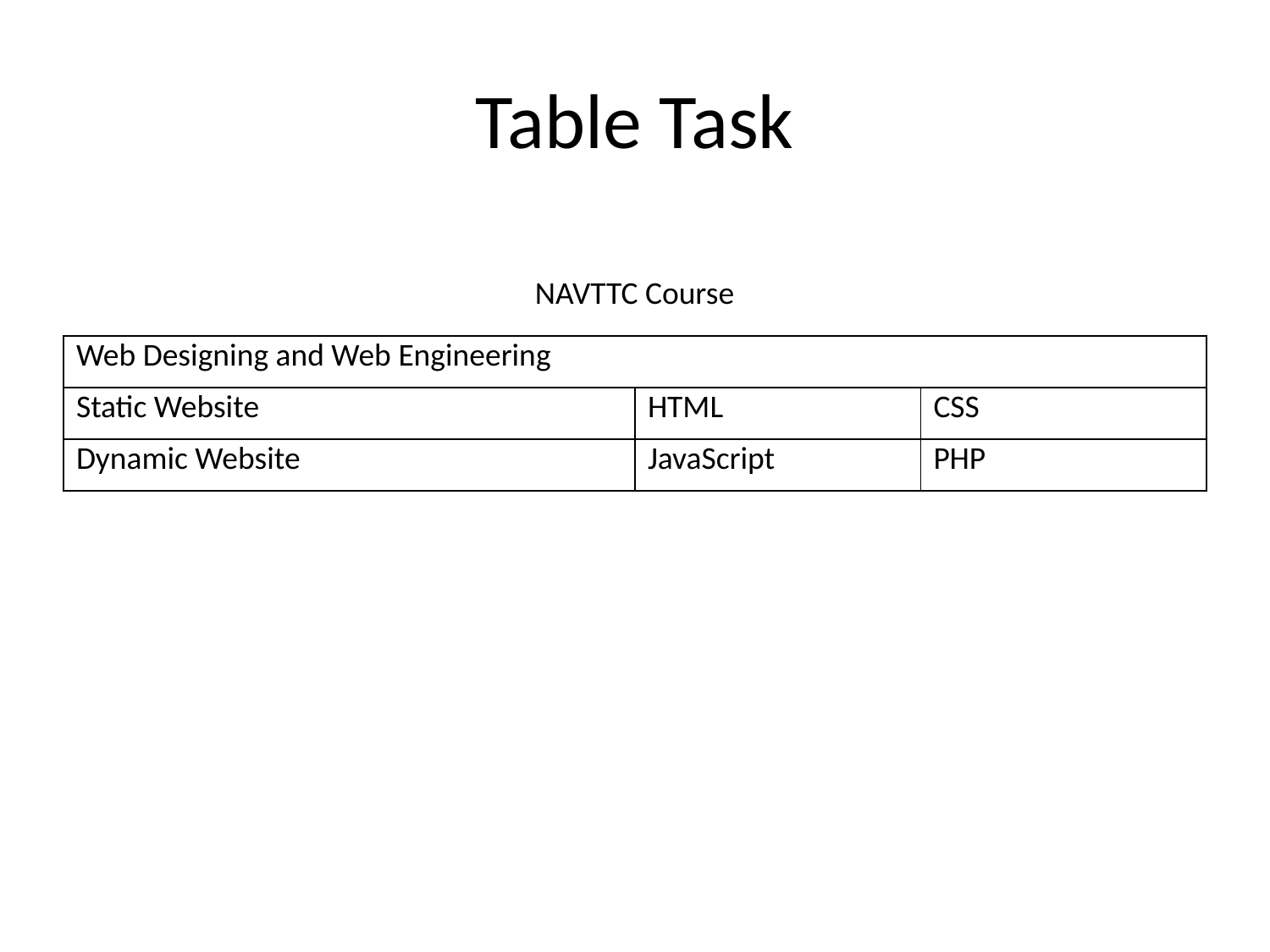

# Table Task
NAVTTC Course
| Web Designing and Web Engineering |  |  |
| --- | --- | --- |
| Static Website | HTML | CSS |
| Dynamic Website | JavaScript | PHP |